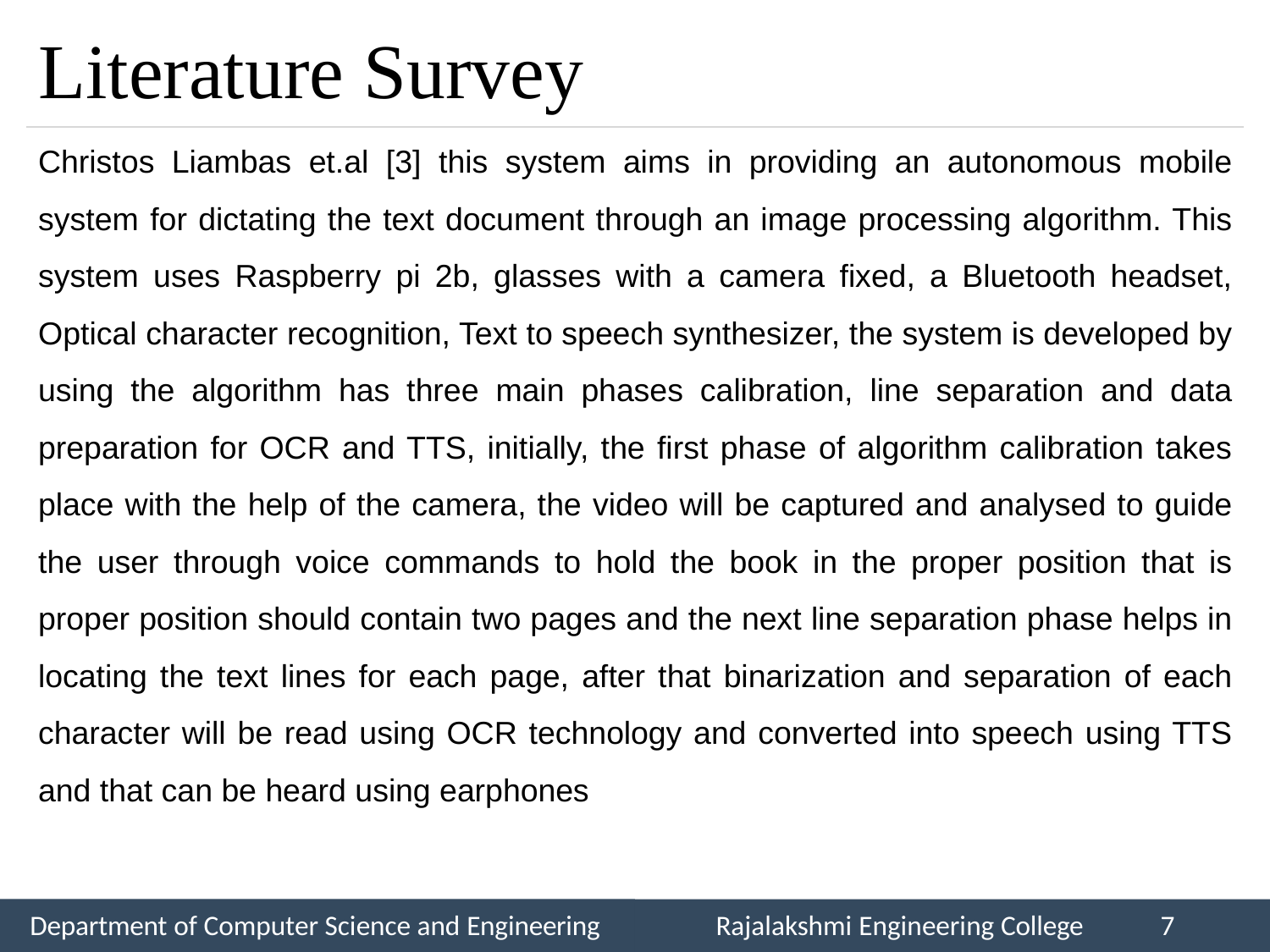

# Literature Survey
Christos Liambas et.al [3] this system aims in providing an autonomous mobile system for dictating the text document through an image processing algorithm. This system uses Raspberry pi 2b, glasses with a camera fixed, a Bluetooth headset, Optical character recognition, Text to speech synthesizer, the system is developed by using the algorithm has three main phases calibration, line separation and data preparation for OCR and TTS, initially, the first phase of algorithm calibration takes place with the help of the camera, the video will be captured and analysed to guide the user through voice commands to hold the book in the proper position that is proper position should contain two pages and the next line separation phase helps in locating the text lines for each page, after that binarization and separation of each character will be read using OCR technology and converted into speech using TTS and that can be heard using earphones
Department of Computer Science and Engineering
Rajalakshmi Engineering College
7